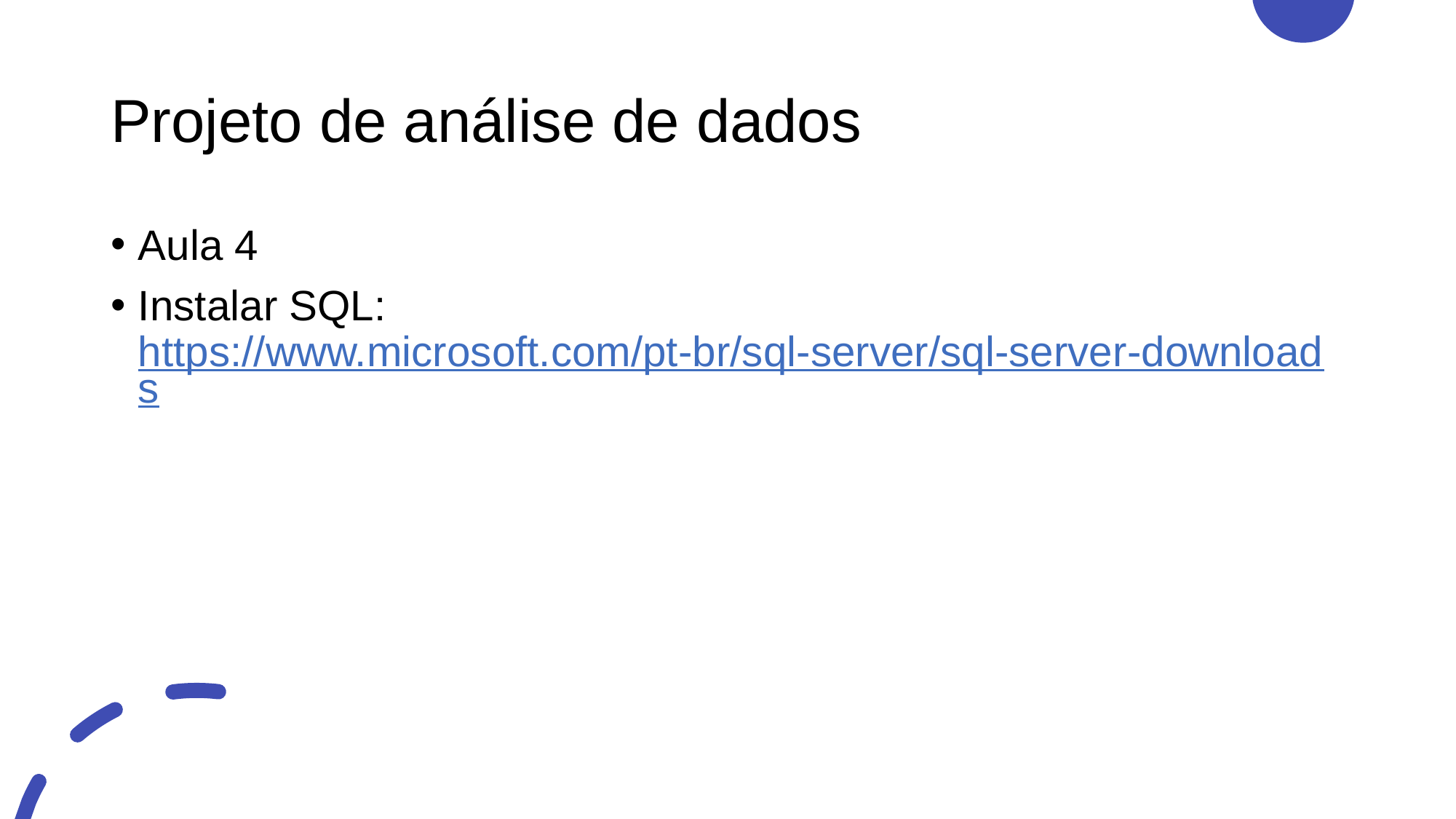

# Projeto de análise de dados
Aula 4
Instalar SQL: https://www.microsoft.com/pt-br/sql-server/sql-server-downloads